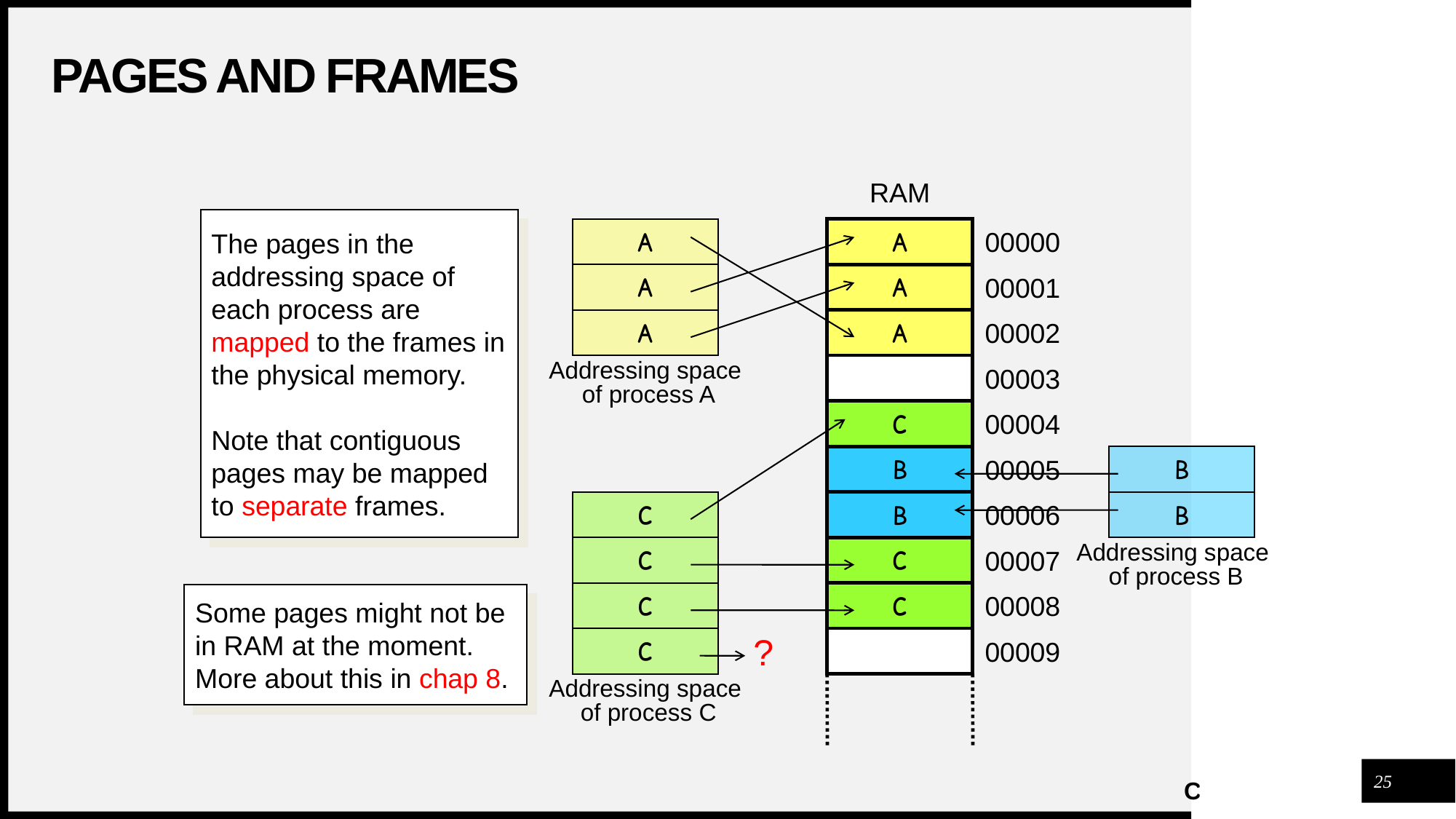

# Pages and Frames
RAM
The pages in the addressing space of each process are mapped to the frames in the physical memory.

Note that contiguous pages may be mapped to separate frames.
A
A
A
A
00000

A
00001

A
00002
Addressing space
 of process A

00003
C
00004

B
00005
B
B

C
C
C
C
B
00006

C
00007
Addressing space
 of process B

C
00008
Some pages might not be in RAM at the moment.  More about this in chap 8.

?

00009

Addressing space
 of process C

25